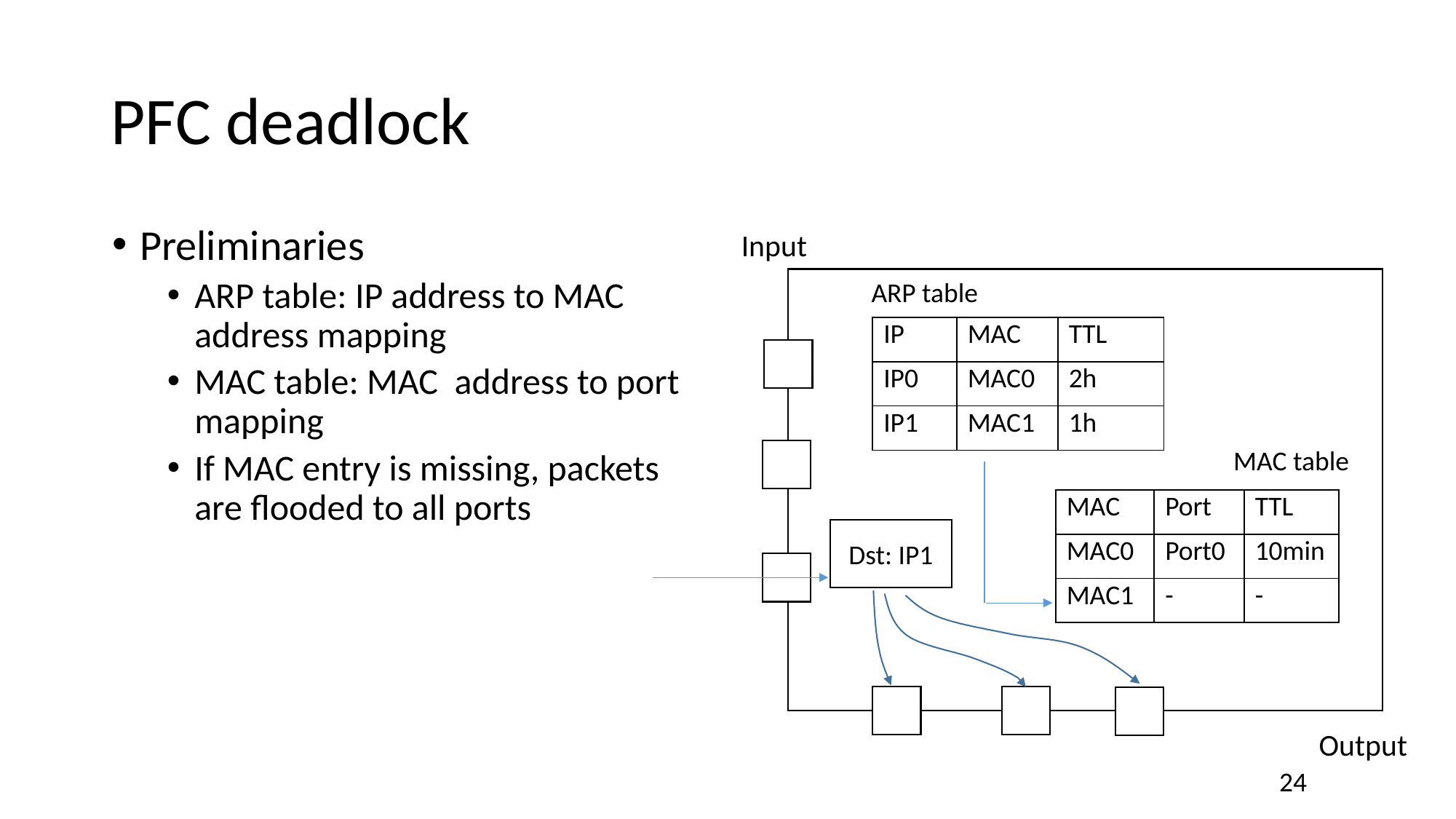

# PFC deadlock
Preliminaries
ARP table: IP address to MAC address mapping
MAC table: MAC  address to port mapping
If MAC entry is missing, packets are flooded to all ports

Input

ARP table
| IP | MAC | TTL |
| --- | --- | --- |
| IP0 | MAC0 | 2h |
| IP1 | MAC1 | 1h |

MAC table

Dst: IP1

| MAC | Port | TTL |
| --- | --- | --- |
| MAC0 | Port0 | 10min |
| MAC1 | - | - |

Output